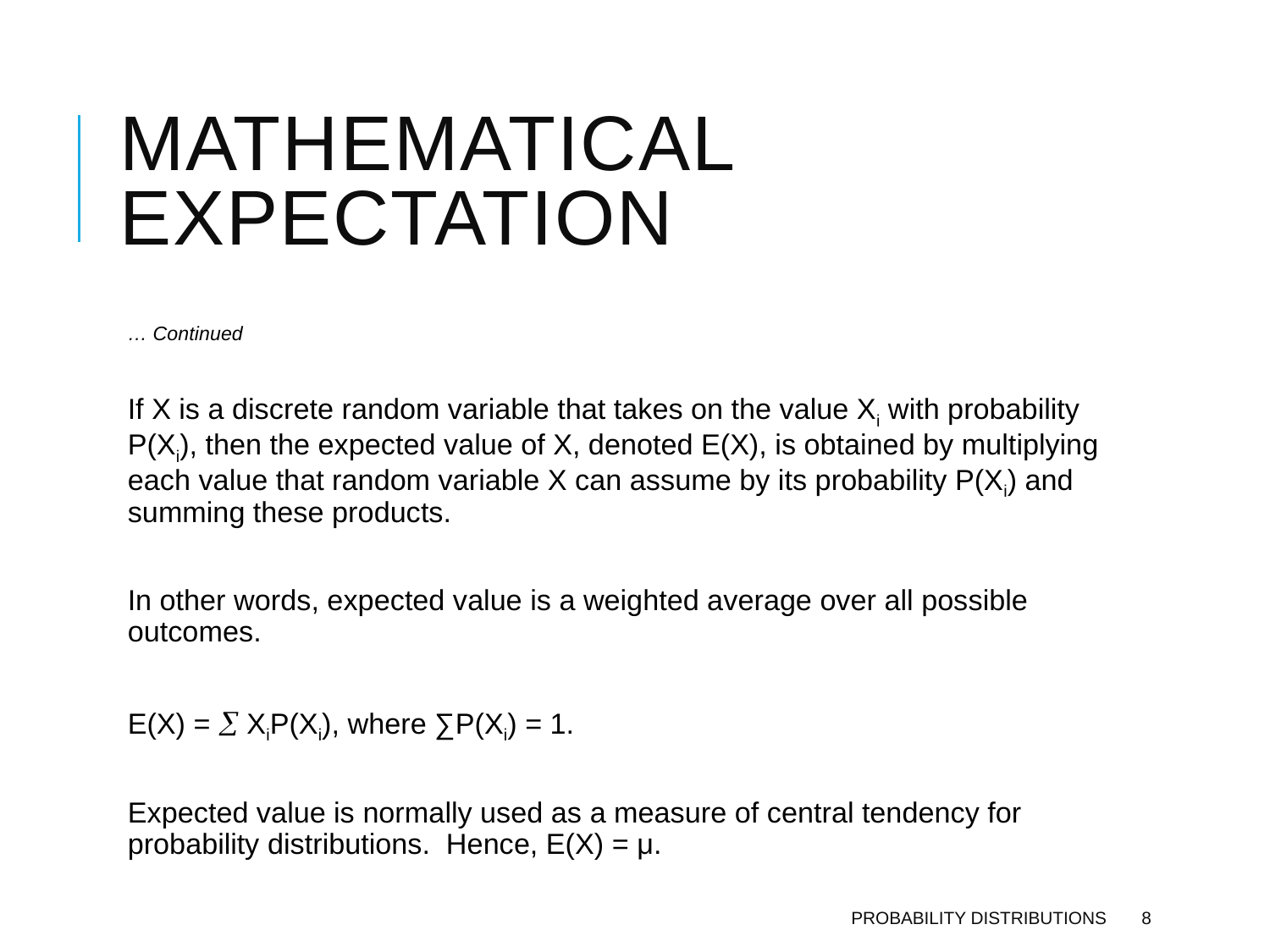

# Mathematical Expectation
… Continued

If X is a discrete random variable that takes on the value Xi with probability P(Xi), then the expected value of X, denoted E(X), is obtained by multiplying each value that random variable X can assume by its probability P(Xi) and summing these products.

In other words, expected value is a weighted average over all possible outcomes.

E(X) = ∑ XiP(Xi), where ∑P(Xi) = 1.

Expected value is normally used as a measure of central tendency for probability distributions.  Hence, E(X) = μ.
Probability Distributions
8